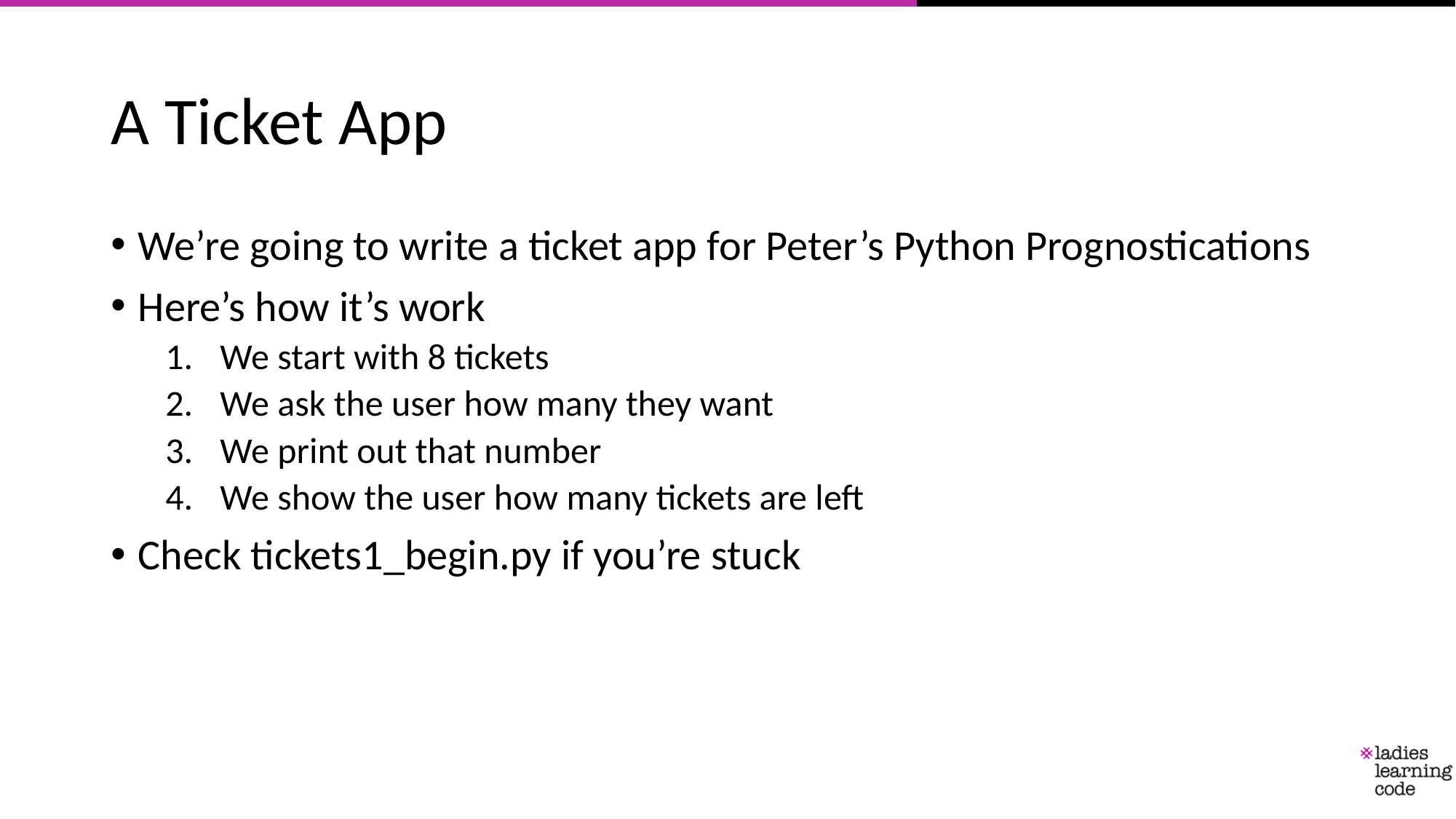

# A Ticket App
We’re going to write a ticket app for Peter’s Python Prognostications
Here’s how it’s work
We start with 8 tickets
We ask the user how many they want
We print out that number
We show the user how many tickets are left
Check tickets1_begin.py if you’re stuck